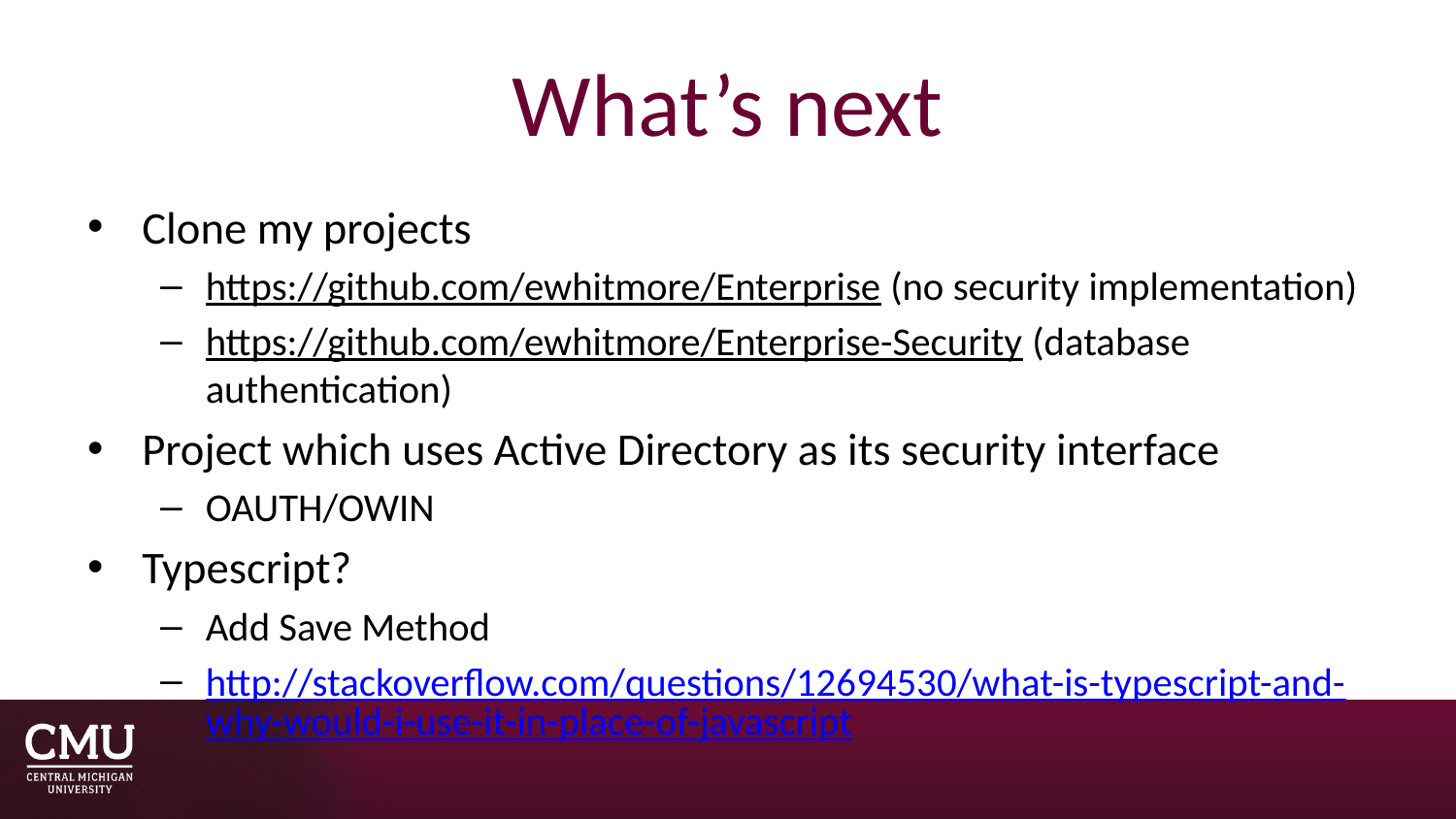

# What’s next
Clone my projects
https://github.com/ewhitmore/Enterprise (no security implementation)
https://github.com/ewhitmore/Enterprise-Security (database authentication)
Project which uses Active Directory as its security interface
OAUTH/OWIN
Typescript?
Add Save Method
http://stackoverflow.com/questions/12694530/what-is-typescript-and-why-would-i-use-it-in-place-of-javascript